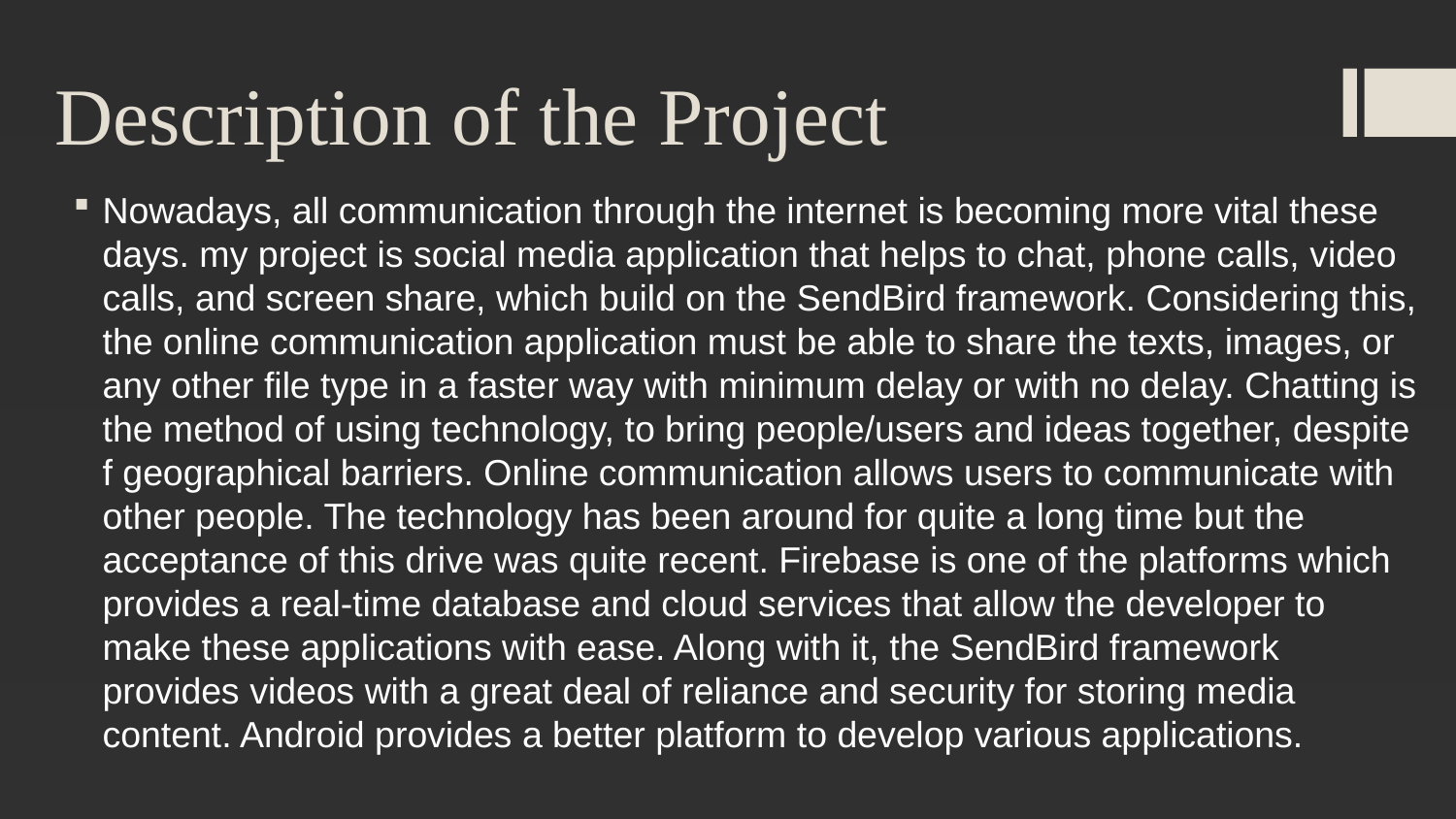

# Description of the Project
Nowadays, all communication through the internet is becoming more vital these days. my project is social media application that helps to chat, phone calls, video calls, and screen share, which build on the SendBird framework. Considering this, the online communication application must be able to share the texts, images, or any other file type in a faster way with minimum delay or with no delay. Chatting is the method of using technology, to bring people/users and ideas together, despite f geographical barriers. Online communication allows users to communicate with other people. The technology has been around for quite a long time but the acceptance of this drive was quite recent. Firebase is one of the platforms which provides a real-time database and cloud services that allow the developer to make these applications with ease. Along with it, the SendBird framework provides videos with a great deal of reliance and security for storing media content. Android provides a better platform to develop various applications.